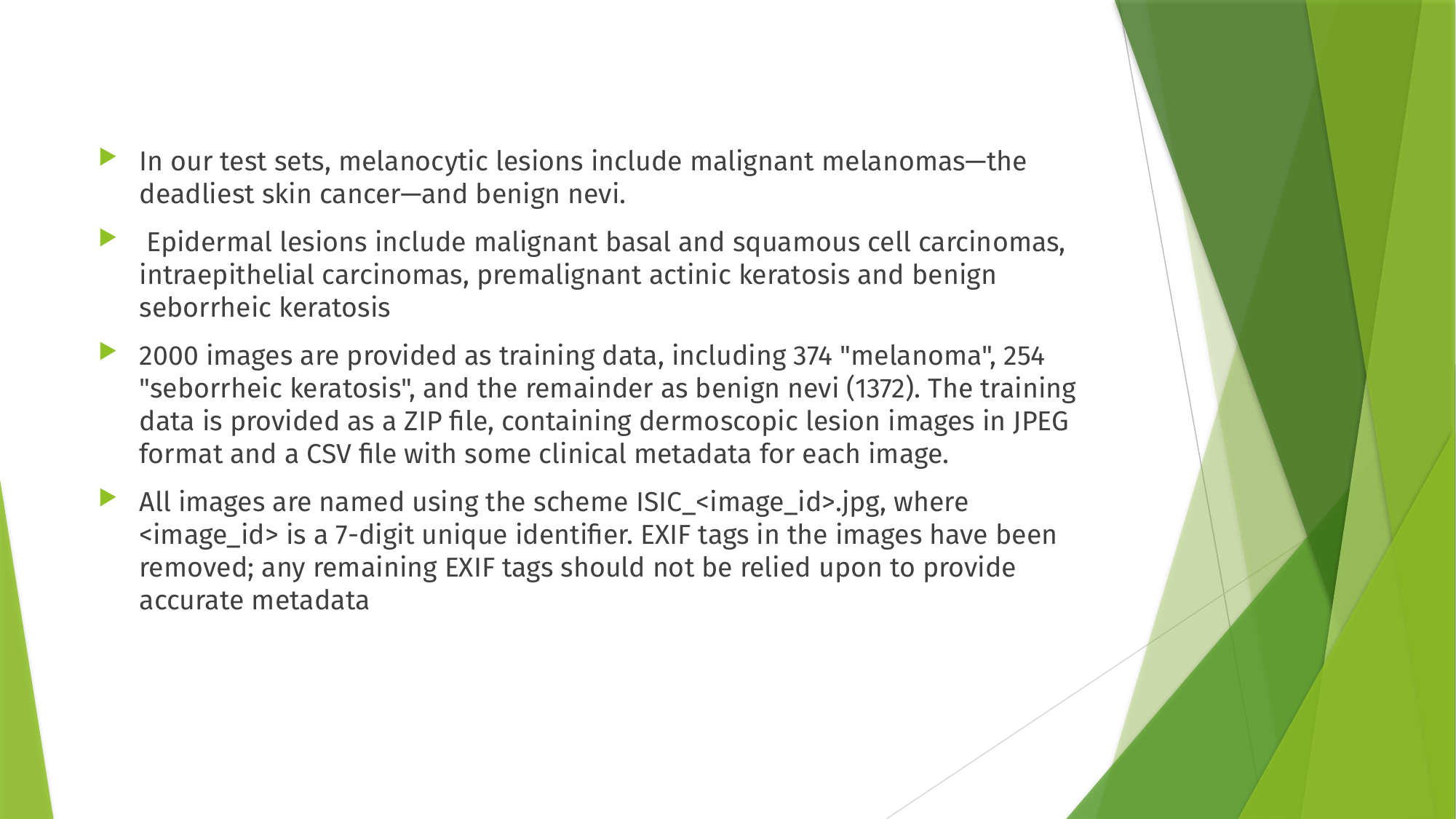

In our test sets, melanocytic lesions include malignant melanomas—the deadliest skin cancer—and benign nevi.
 Epidermal lesions include malignant basal and squamous cell carcinomas, intraepithelial carcinomas, premalignant actinic keratosis and benign seborrheic keratosis
2000 images are provided as training data, including 374 "melanoma", 254 "seborrheic keratosis", and the remainder as benign nevi (1372). The training data is provided as a ZIP file, containing dermoscopic lesion images in JPEG format and a CSV file with some clinical metadata for each image.
All images are named using the scheme ISIC_<image_id>.jpg, where <image_id> is a 7-digit unique identifier. EXIF tags in the images have been removed; any remaining EXIF tags should not be relied upon to provide accurate metadata